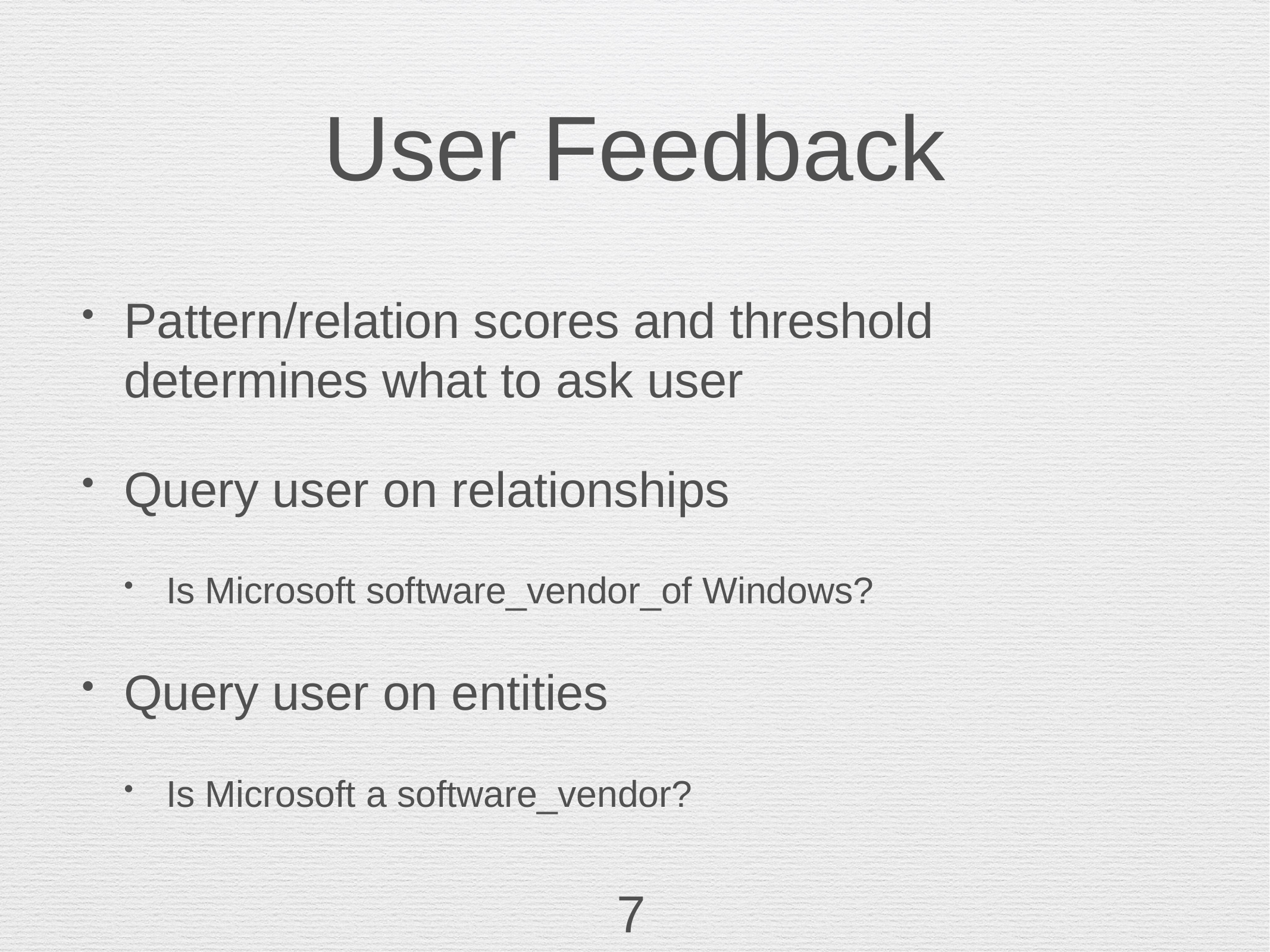

# User Feedback
Pattern/relation scores and threshold determines what to ask user
Query user on relationships
Is Microsoft software_vendor_of Windows?
Query user on entities
Is Microsoft a software_vendor?
7